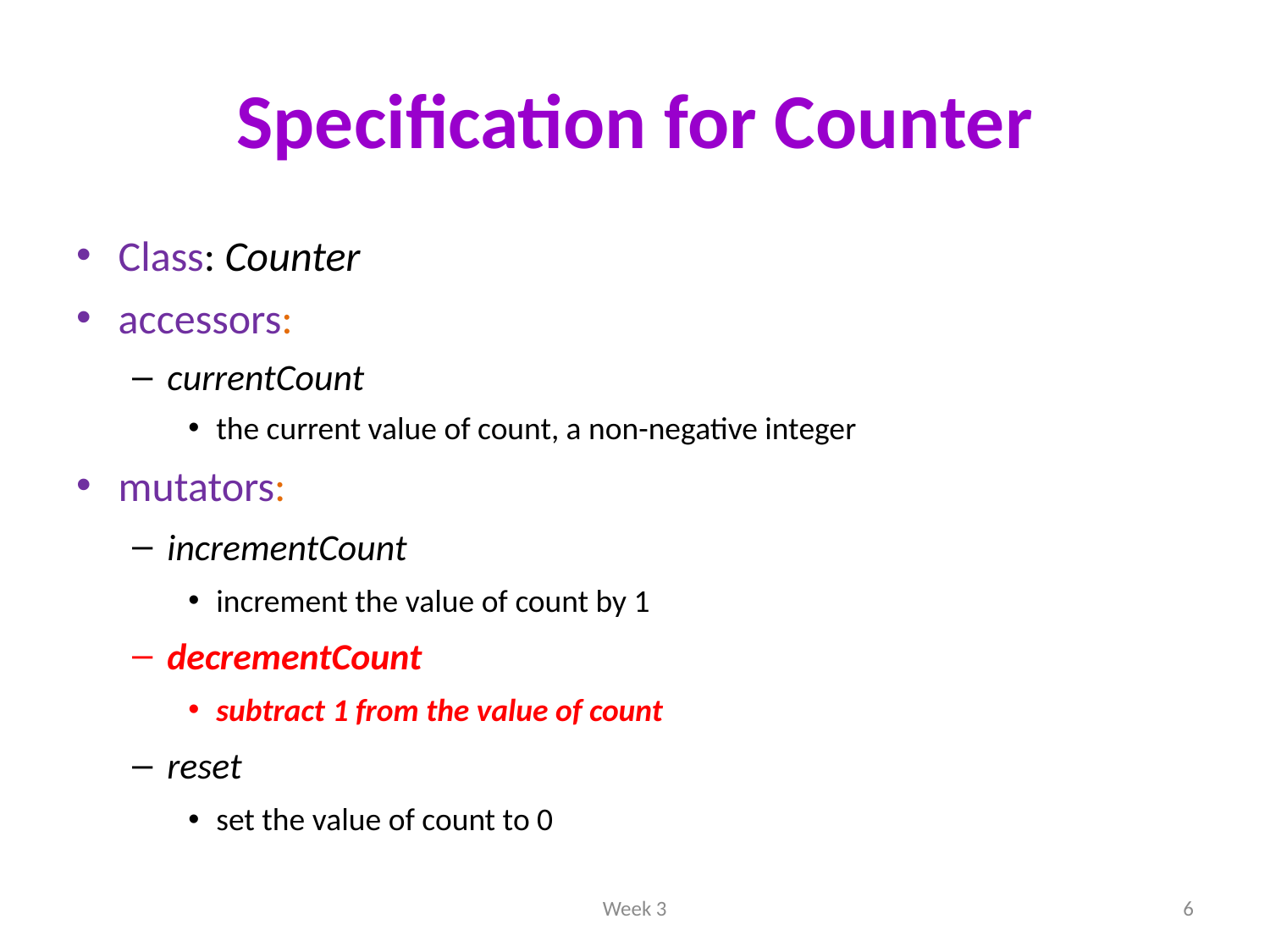

# Specification for Counter
Class: Counter
accessors:
currentCount
the current value of count, a non-negative integer
mutators:
incrementCount
increment the value of count by 1
decrementCount
subtract 1 from the value of count
reset
set the value of count to 0

Week 3
6